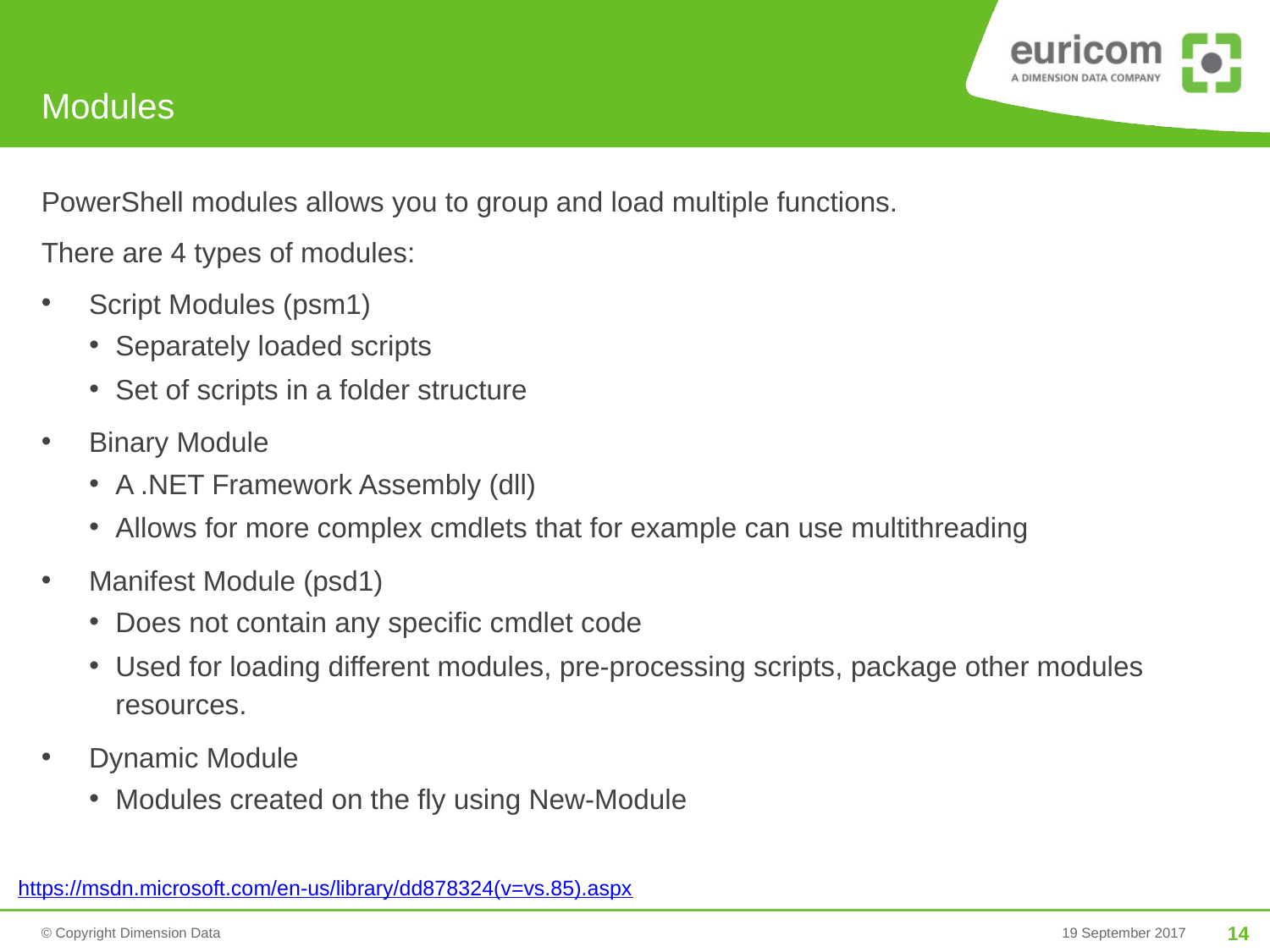

# Modules
PowerShell modules allows you to group and load multiple functions.
There are 4 types of modules:
Script Modules (psm1)
Separately loaded scripts
Set of scripts in a folder structure
Binary Module
A .NET Framework Assembly (dll)
Allows for more complex cmdlets that for example can use multithreading
Manifest Module (psd1)
Does not contain any specific cmdlet code
Used for loading different modules, pre-processing scripts, package other modules resources.
Dynamic Module
Modules created on the fly using New-Module

https://msdn.microsoft.com/en-us/library/dd878324(v=vs.85).aspx